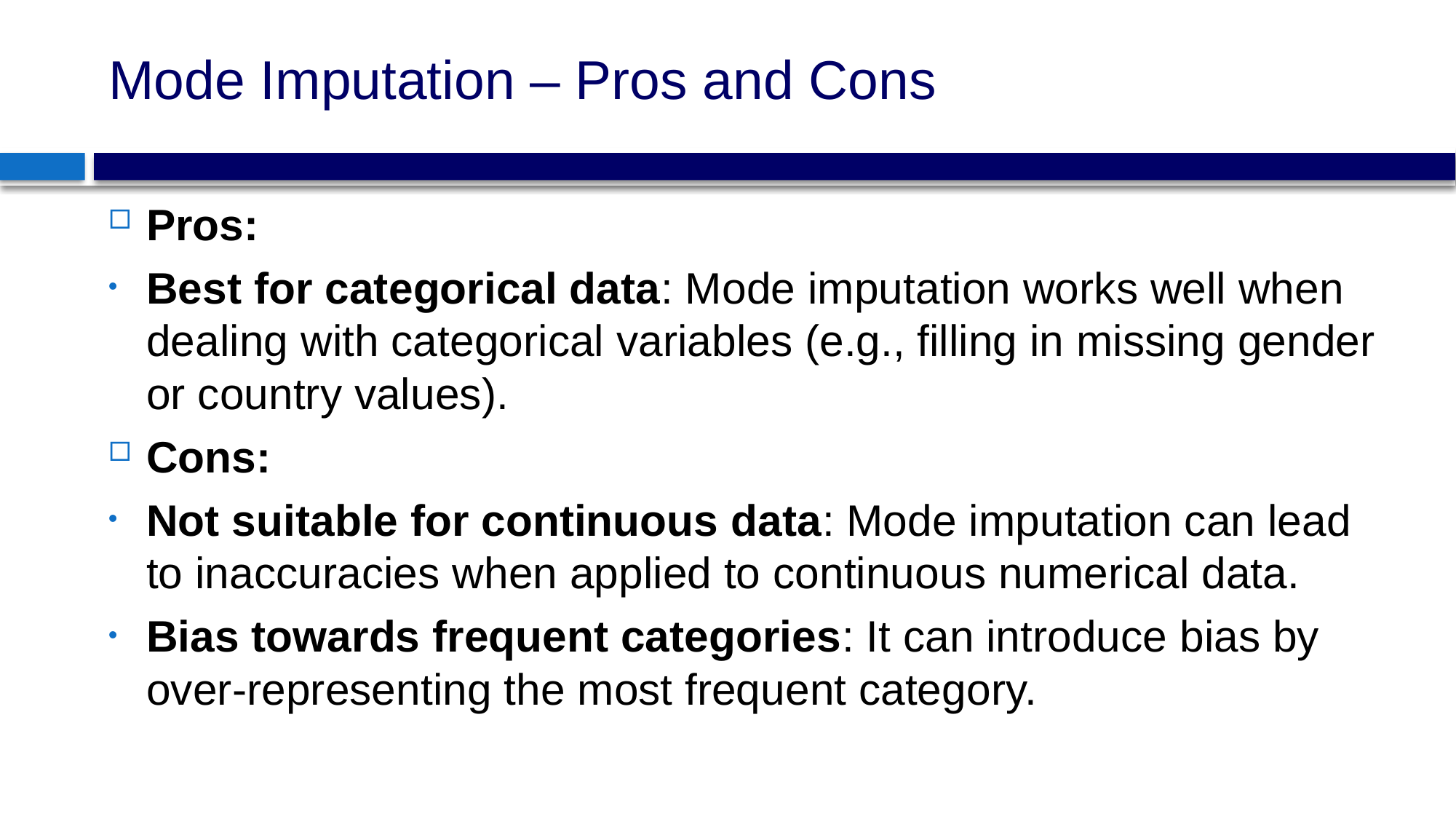

# Mode Imputation – Pros and Cons
Pros:
Best for categorical data: Mode imputation works well when dealing with categorical variables (e.g., filling in missing gender or country values).
Cons:
Not suitable for continuous data: Mode imputation can lead to inaccuracies when applied to continuous numerical data.
Bias towards frequent categories: It can introduce bias by over-representing the most frequent category.